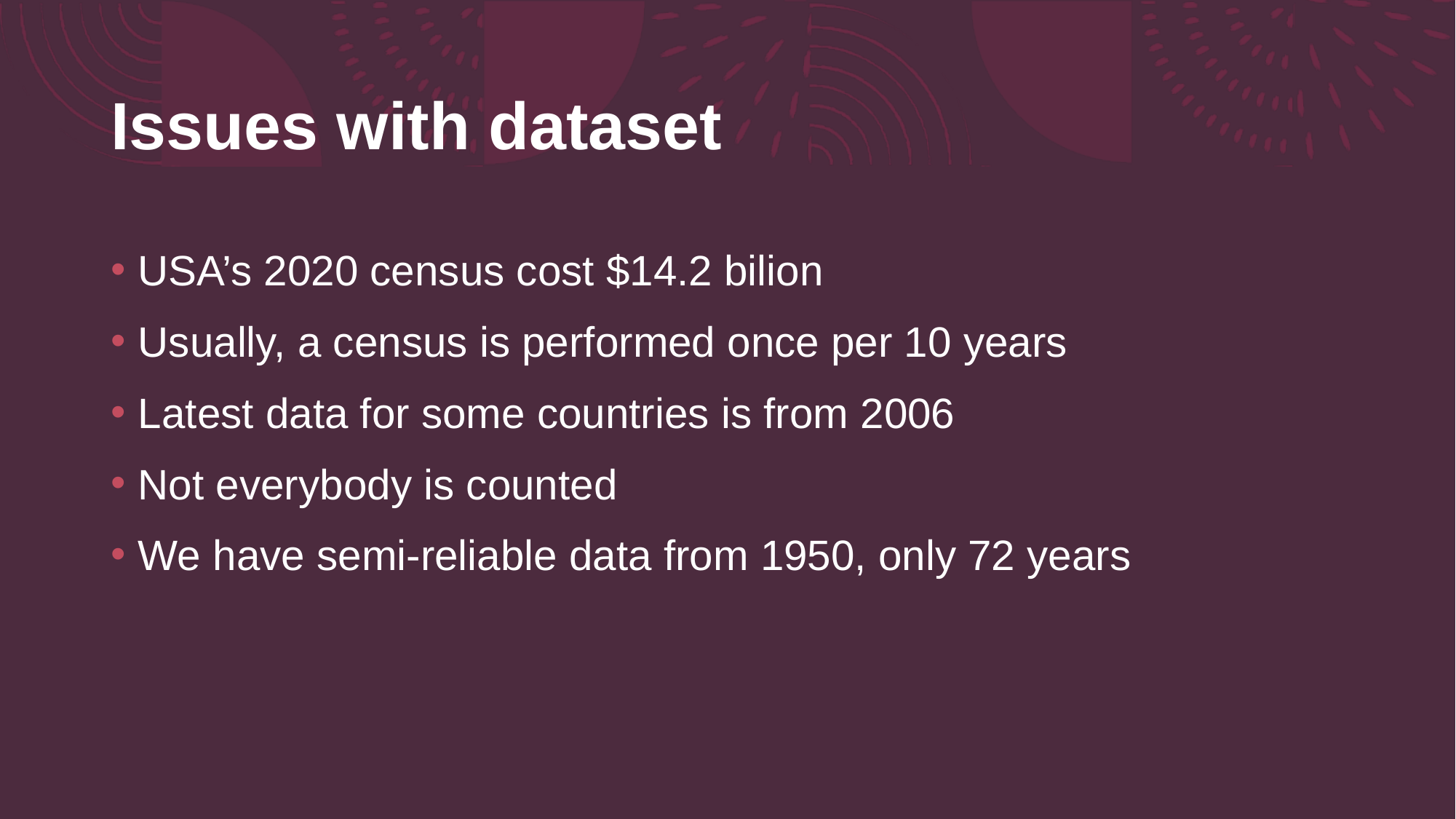

# Issues with dataset
USA’s 2020 census cost $14.2 bilion
Usually, a census is performed once per 10 years
Latest data for some countries is from 2006
Not everybody is counted
We have semi-reliable data from 1950, only 72 years